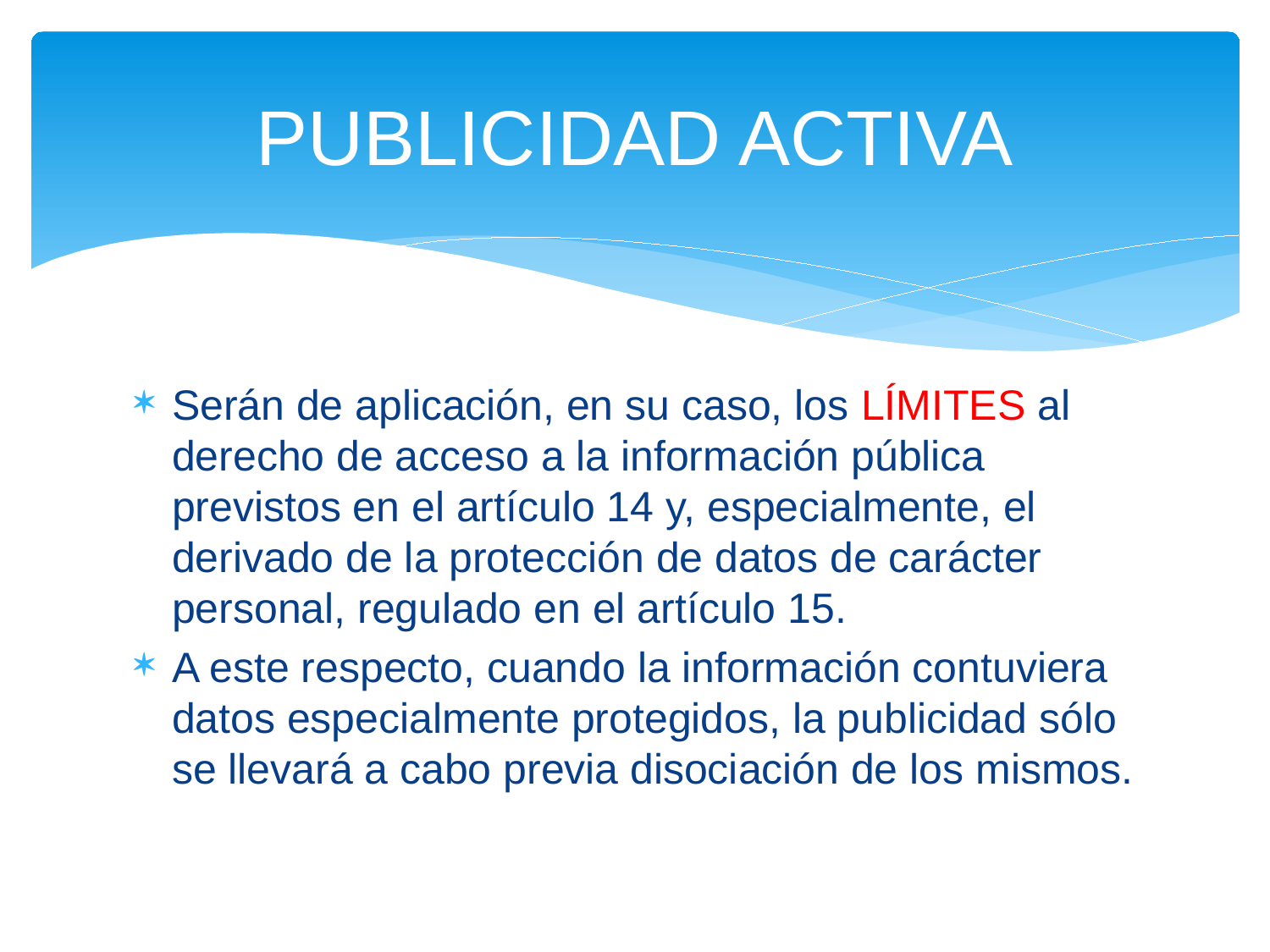

# PUBLICIDAD ACTIVA
Serán de aplicación, en su caso, los LÍMITES al derecho de acceso a la información pública previstos en el artículo 14 y, especialmente, el derivado de la protección de datos de carácter personal, regulado en el artículo 15.
A este respecto, cuando la información contuviera datos especialmente protegidos, la publicidad sólo se llevará a cabo previa disociación de los mismos.